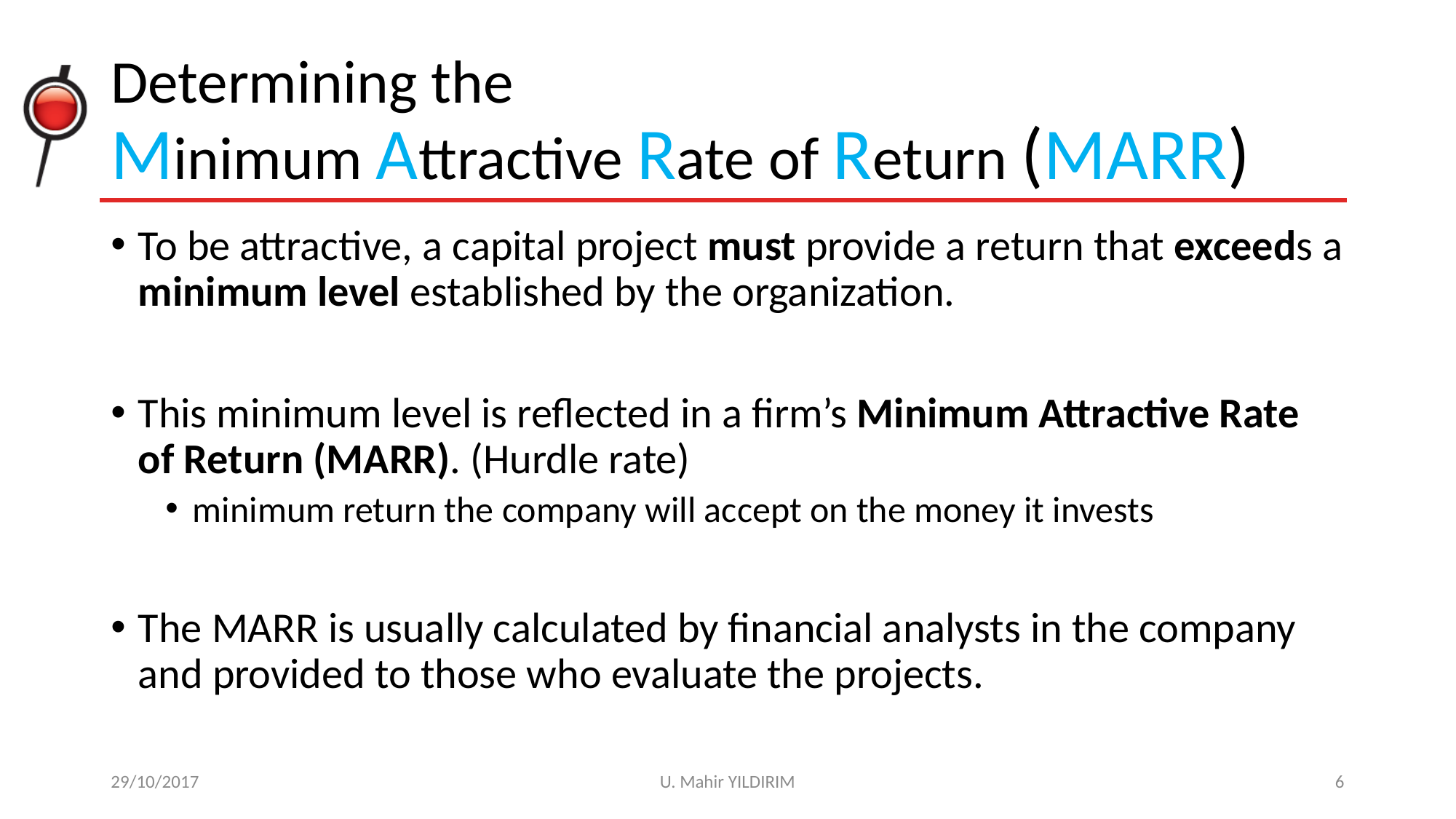

# Determining the Minimum Attractive Rate of Return (MARR)
To be attractive, a capital project must provide a return that exceeds a minimum level established by the organization.

This minimum level is reflected in a firm’s Minimum Attractive Rate of Return (MARR). (Hurdle rate)
minimum return the company will accept on the money it invests

The MARR is usually calculated by financial analysts in the company and provided to those who evaluate the projects.
29/10/2017
U. Mahir YILDIRIM
6